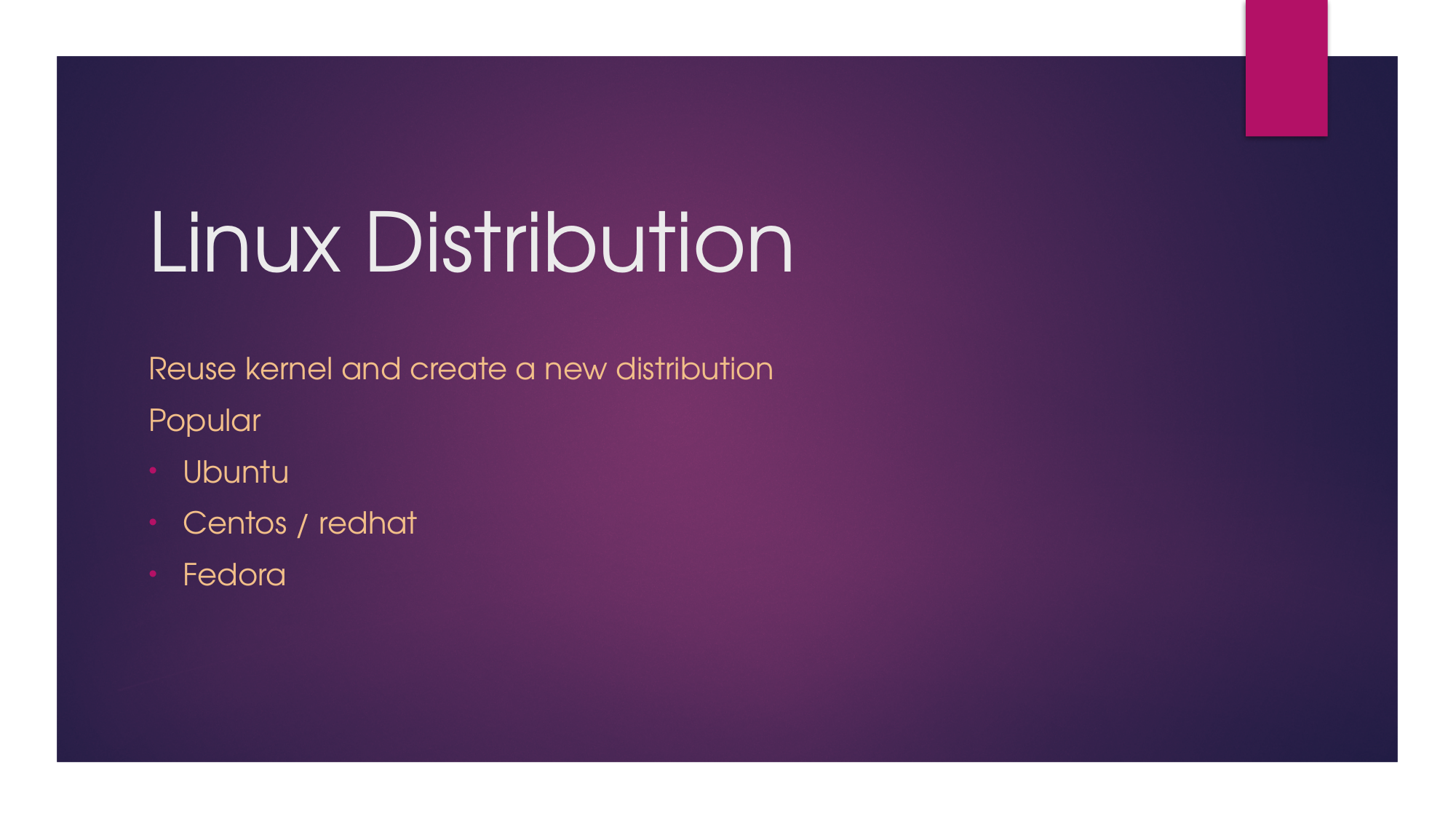

# Linux Distribution
Reuse kernel and create a new distribution
Popular
Ubuntu
Centos / redhat
Fedora